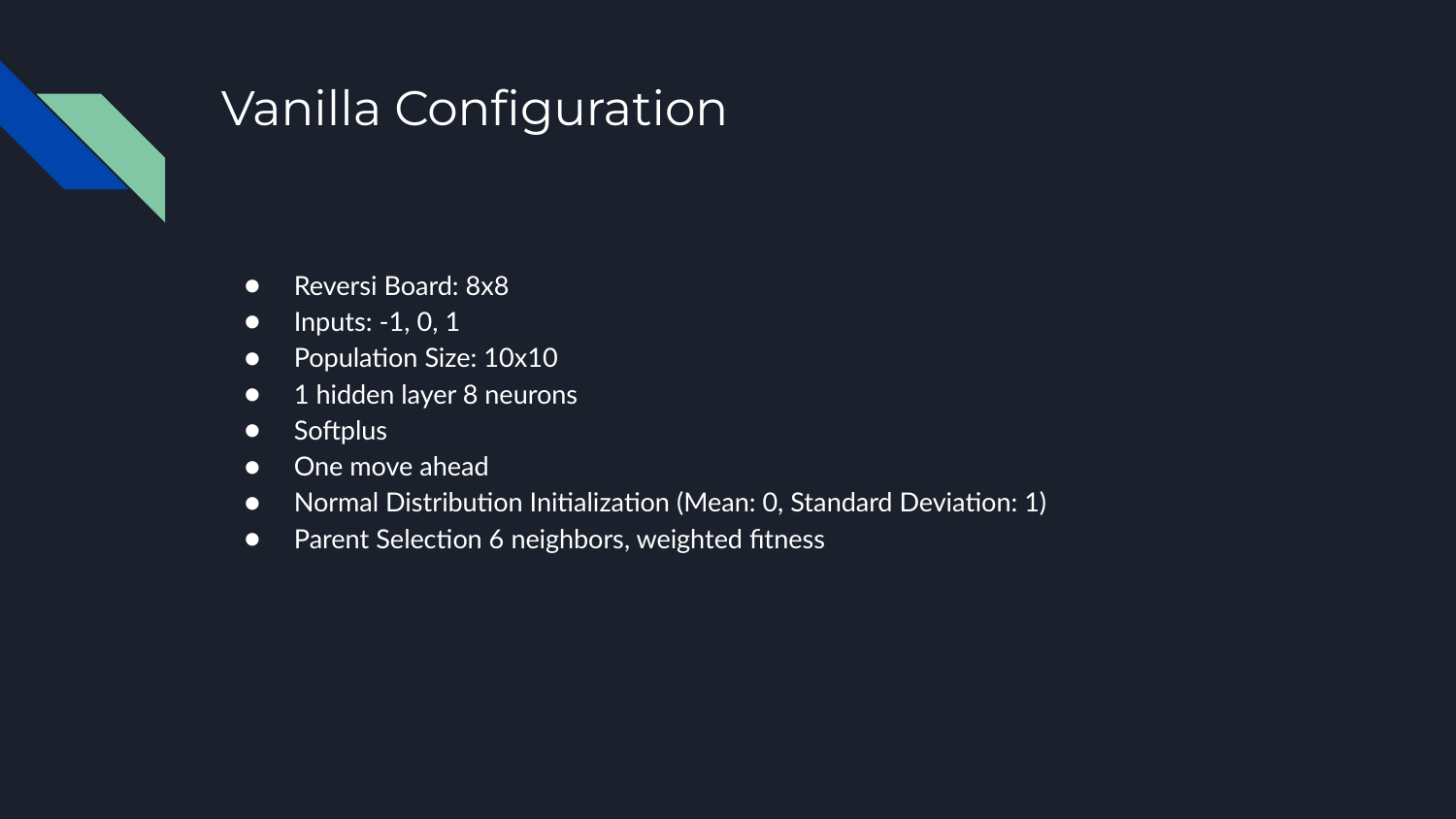

# Vanilla Configuration
Reversi Board: 8x8
Inputs: -1, 0, 1
Population Size: 10x10
1 hidden layer 8 neurons
Softplus
One move ahead
Normal Distribution Initialization (Mean: 0, Standard Deviation: 1)
Parent Selection 6 neighbors, weighted fitness